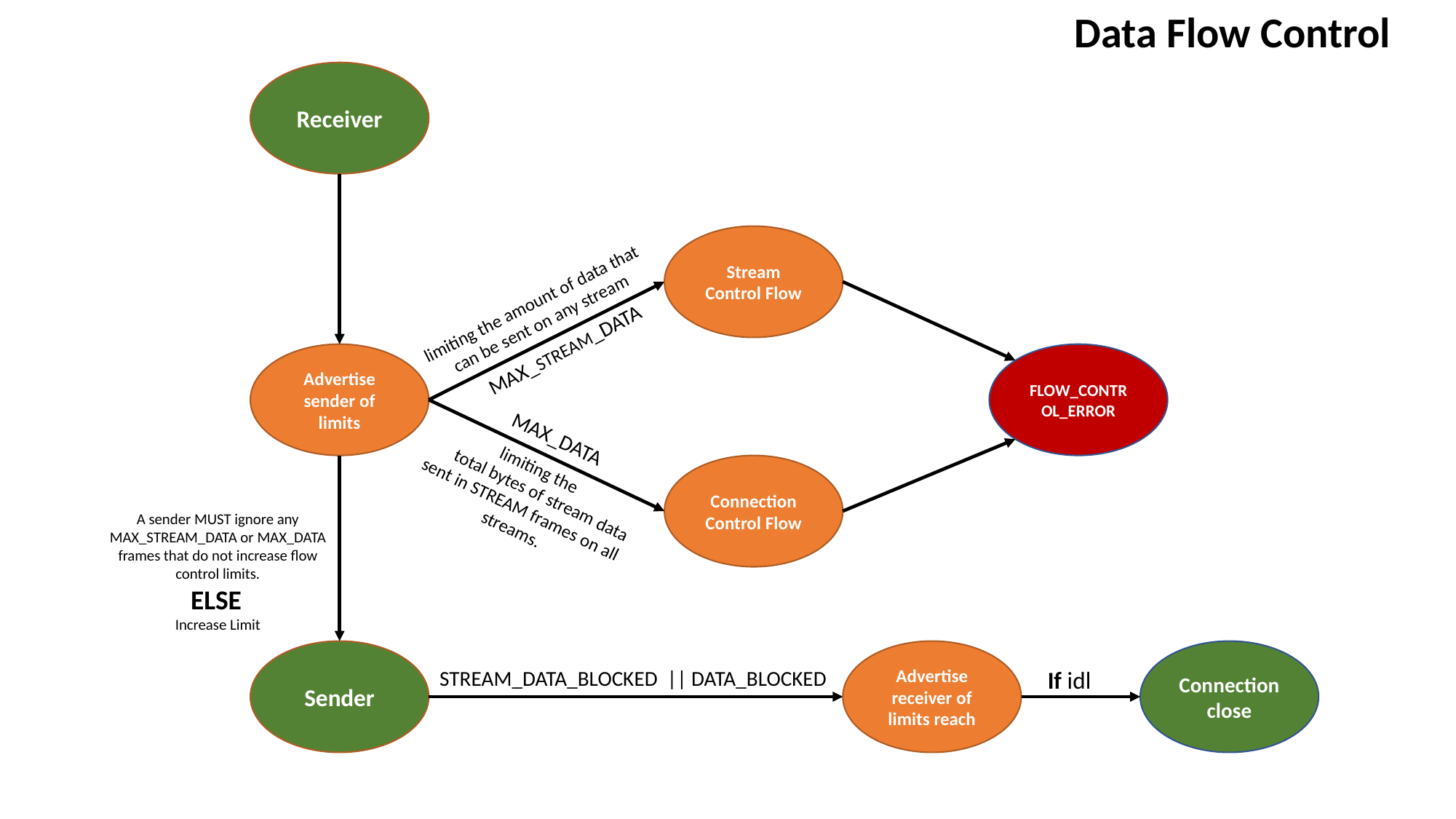

Data Flow Control
Receiver
Stream Control Flow
limiting the amount of data that can be sent on any stream
MAX_STREAM_DATA
FLOW_CONTROL_ERROR
Advertise sender of limits
MAX_DATA
limiting the
      total bytes of stream data sent in STREAM frames on all streams.
Connection Control Flow
A sender MUST ignore any MAX_STREAM_DATA or MAX_DATA frames that do not increase flow control limits.
ELSE
Increase Limit
Advertise receiver of limits reach
Connection close
Sender
STREAM_DATA_BLOCKED  || DATA_BLOCKED
If idl